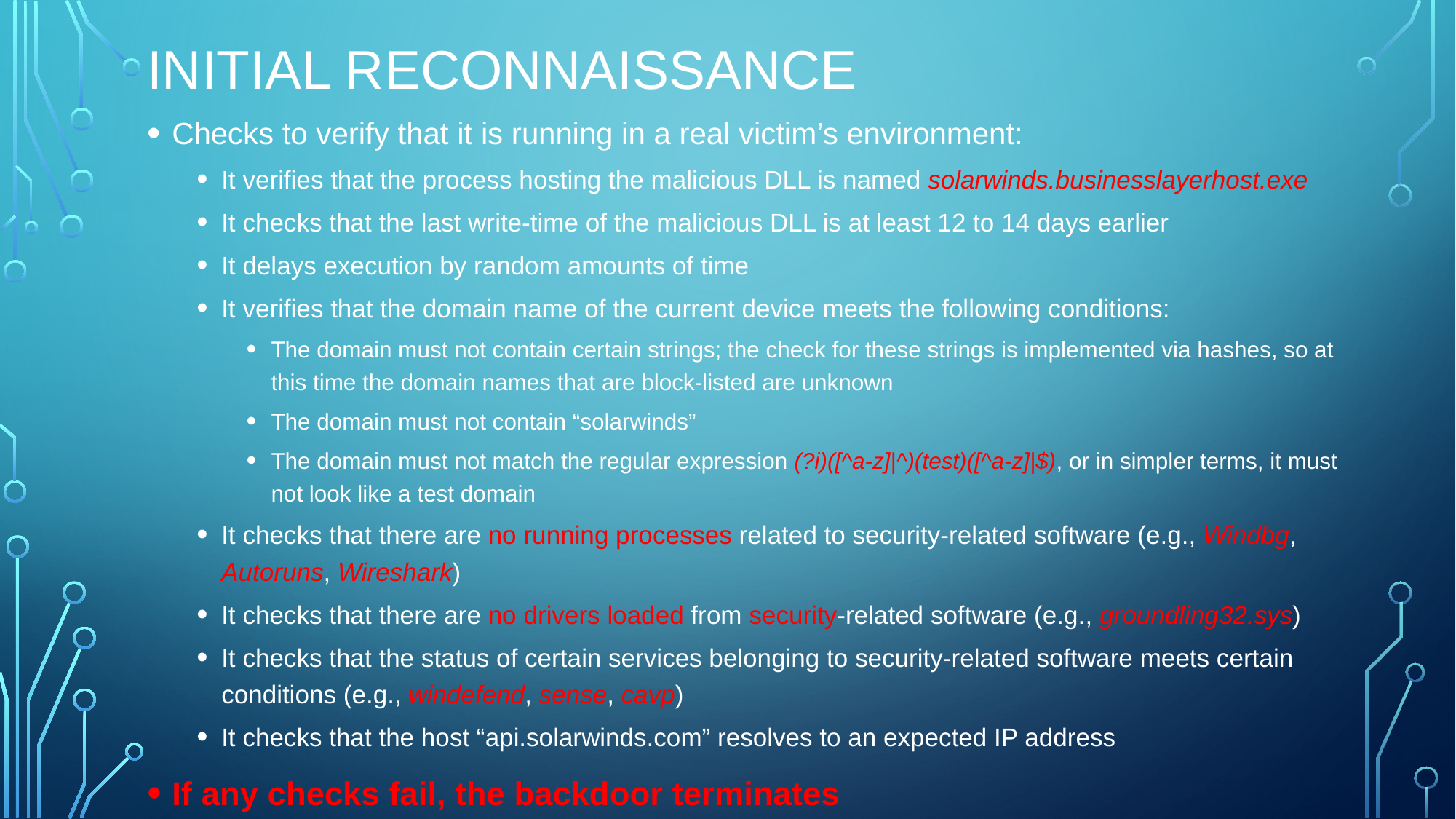

# Initial reconnaissance
Checks to verify that it is running in a real victim’s environment:
It verifies that the process hosting the malicious DLL is named solarwinds.businesslayerhost.exe
It checks that the last write-time of the malicious DLL is at least 12 to 14 days earlier
It delays execution by random amounts of time
It verifies that the domain name of the current device meets the following conditions:
The domain must not contain certain strings; the check for these strings is implemented via hashes, so at this time the domain names that are block-listed are unknown
The domain must not contain “solarwinds”
The domain must not match the regular expression (?i)([^a-z]|^)(test)([^a-z]|$), or in simpler terms, it must not look like a test domain
It checks that there are no running processes related to security-related software (e.g., Windbg, Autoruns, Wireshark)
It checks that there are no drivers loaded from security-related software (e.g., groundling32.sys)
It checks that the status of certain services belonging to security-related software meets certain conditions (e.g., windefend, sense, cavp)
It checks that the host “api.solarwinds.com” resolves to an expected IP address
If any checks fail, the backdoor terminates